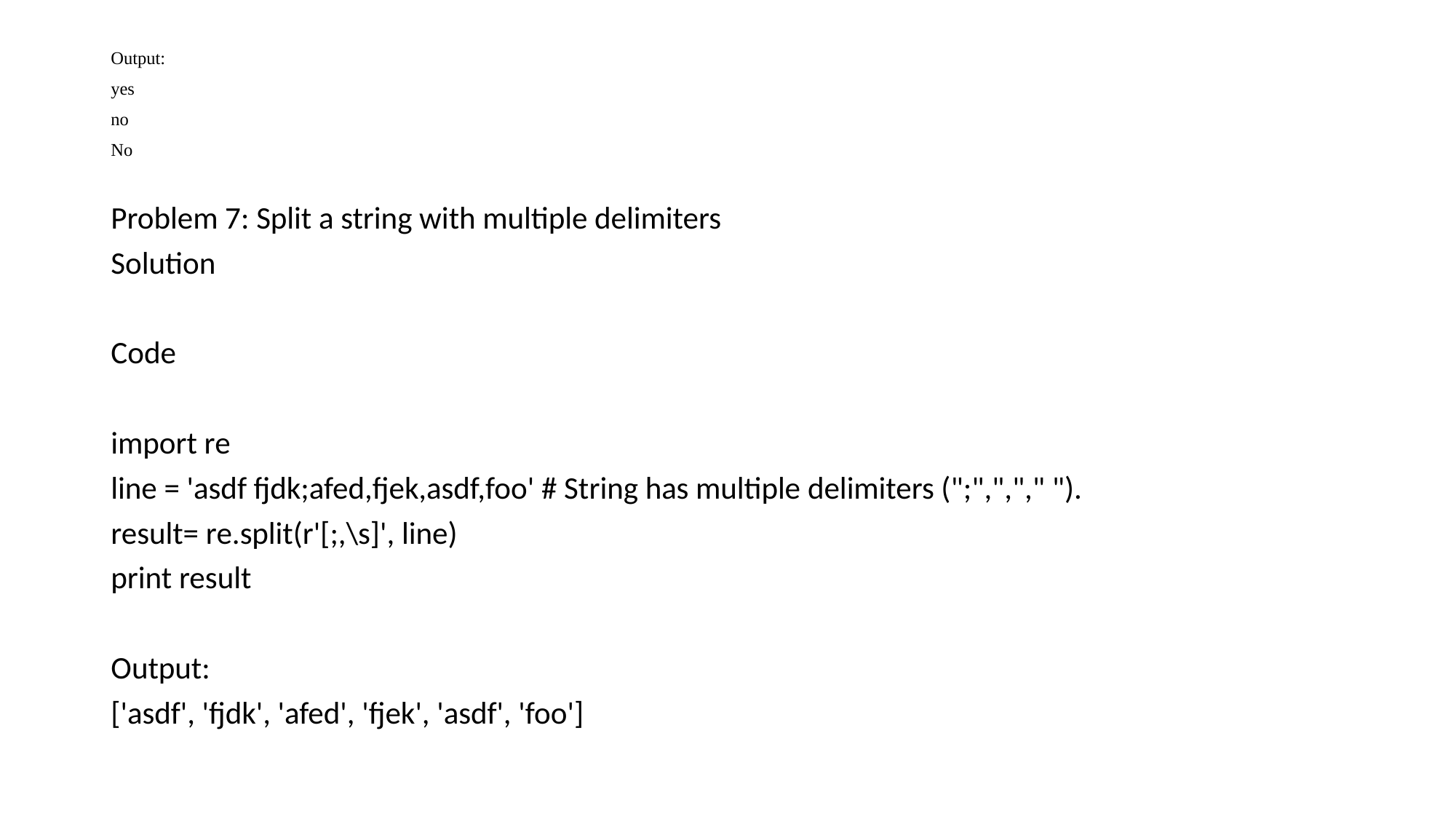

Output:
yes
no
No

Problem 7: Split a string with multiple delimiters
Solution

Code

import re
line = 'asdf fjdk;afed,fjek,asdf,foo' # String has multiple delimiters (";",","," ").
result= re.split(r'[;,\s]', line)
print result

Output:
['asdf', 'fjdk', 'afed', 'fjek', 'asdf', 'foo']